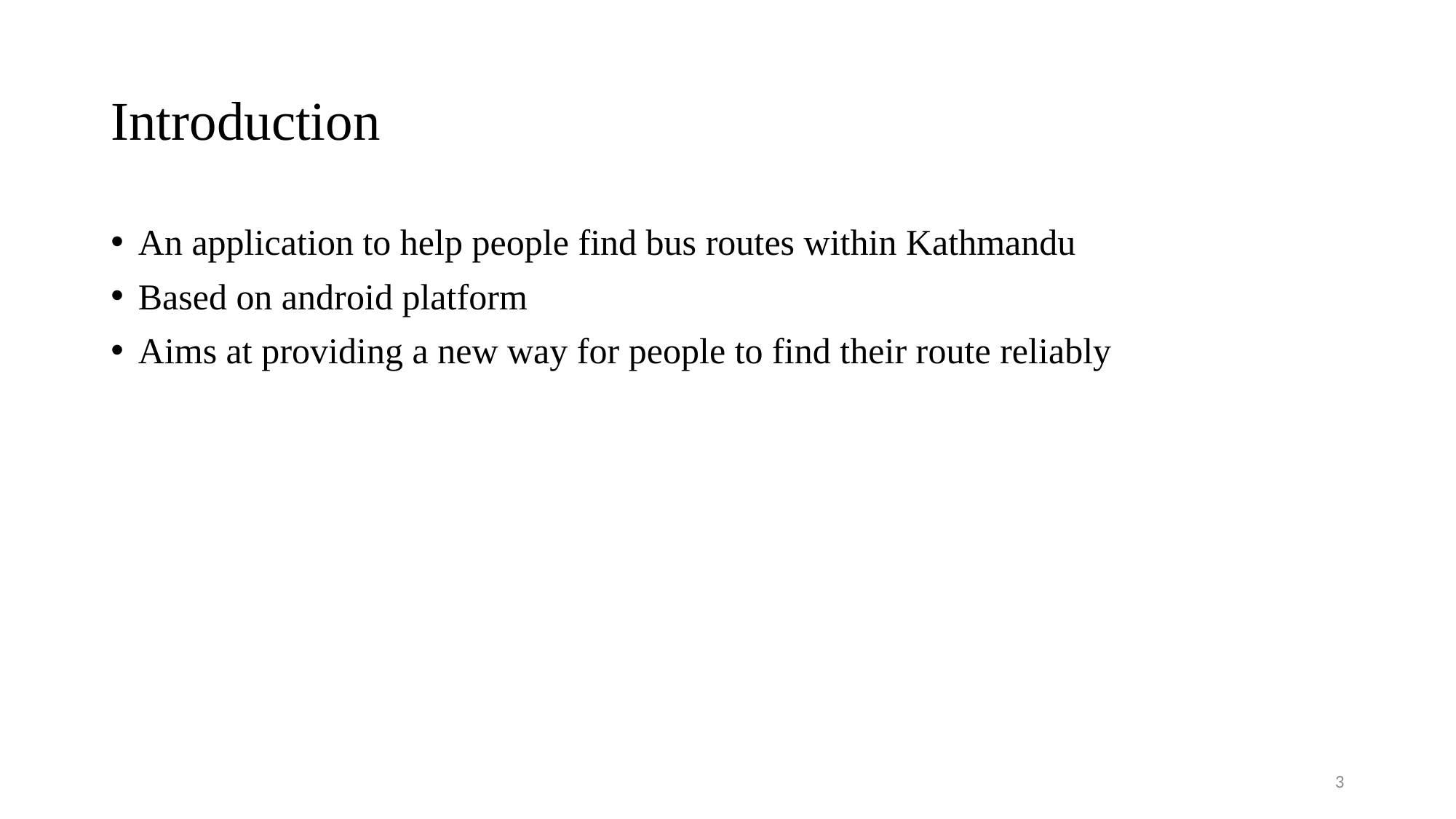

# Introduction
An application to help people find bus routes within Kathmandu
Based on android platform
Aims at providing a new way for people to find their route reliably
3